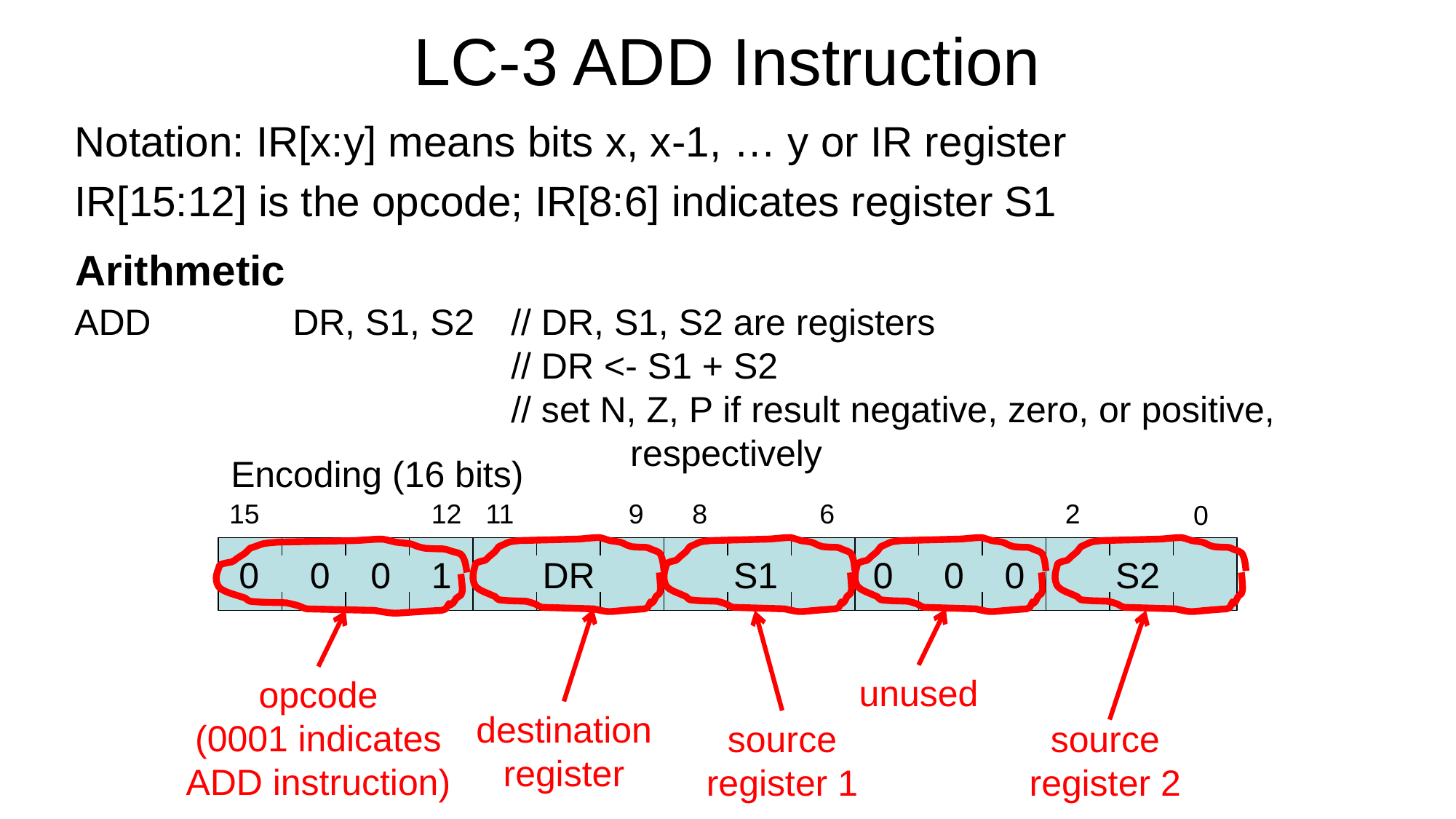

# LC-3 ADD Instruction
Notation: IR[x:y] means bits x, x-1, … y or IR register
IR[15:12] is the opcode; IR[8:6] indicates register S1
Arithmetic
ADD		DR, S1, S2	// DR, S1, S2 are registers
				// DR <- S1 + S2
				// set N, Z, P if result negative, zero, or positive,
					 respectively
Encoding (16 bits)

0     0    0    1
DR
S1
0     0    0
S2
15
12
11
9
8
6
2
0

destination
register

source register 1

source register 2

unused

opcode
(0001 indicates ADD instruction)